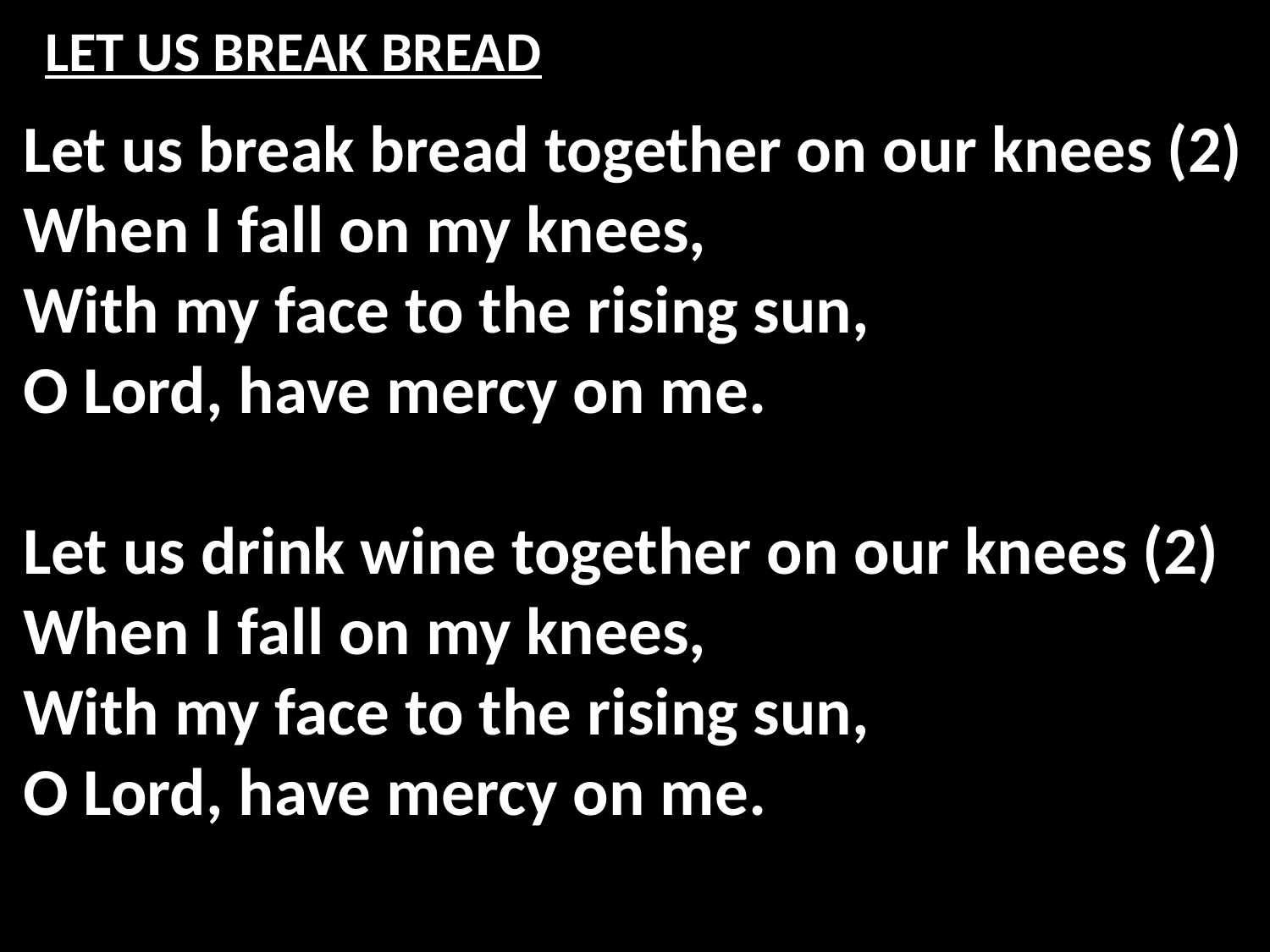

# LET US BREAK BREAD
Let us break bread together on our knees (2)
When I fall on my knees,
With my face to the rising sun,
O Lord, have mercy on me.

Let us drink wine together on our knees (2)
When I fall on my knees,
With my face to the rising sun,
O Lord, have mercy on me.